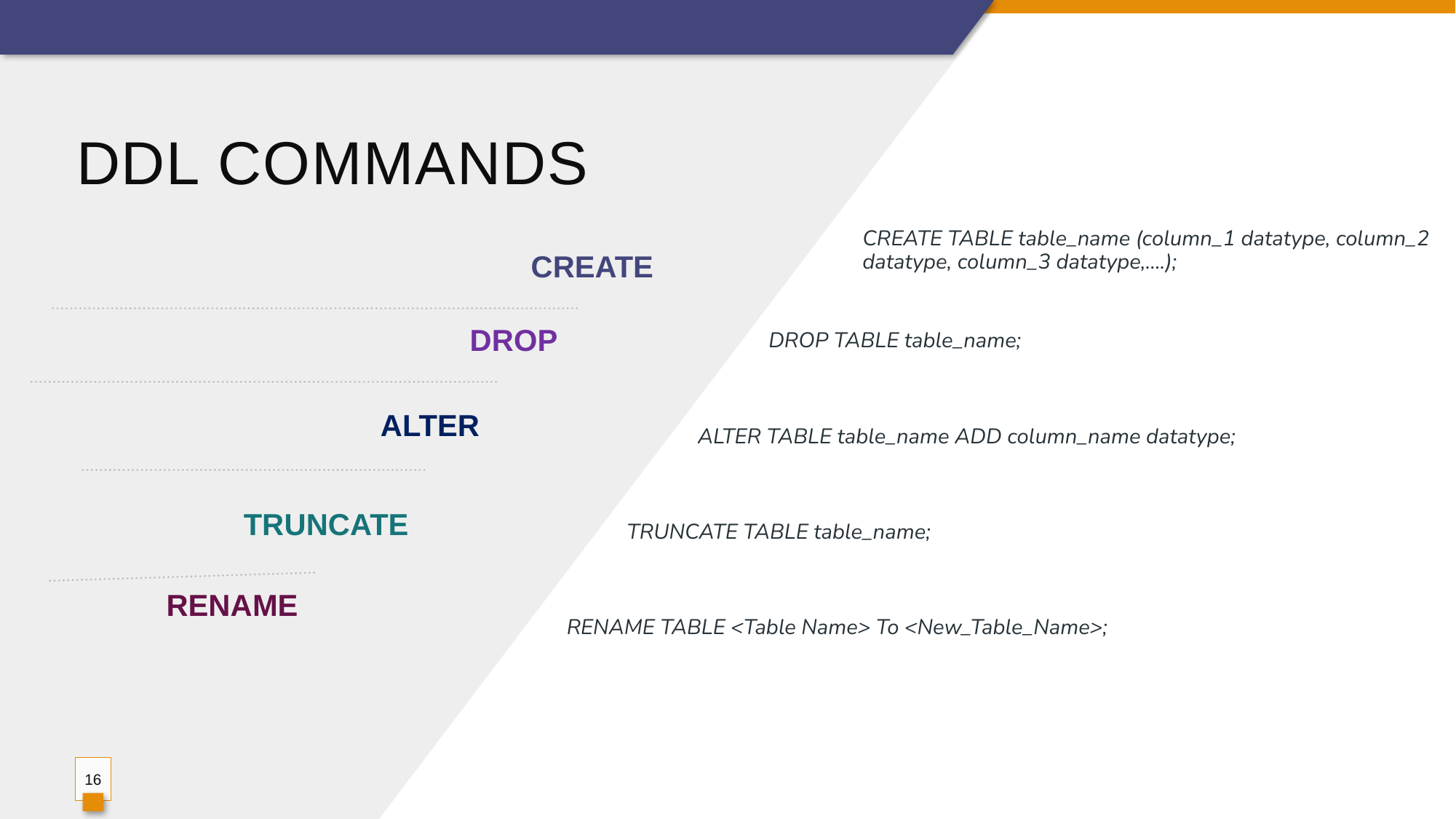

# DDL Commands
CREATE TABLE table_name (column_1 datatype, column_2 datatype, column_3 datatype,....);
CREATE
DROP TABLE table_name;
DROP
ALTER TABLE table_name ADD column_name datatype;
ALTER
TRUNCATE TABLE table_name;
TRUNCATE
RENAME TABLE <Table Name> To <New_Table_Name>;
RENAME
16